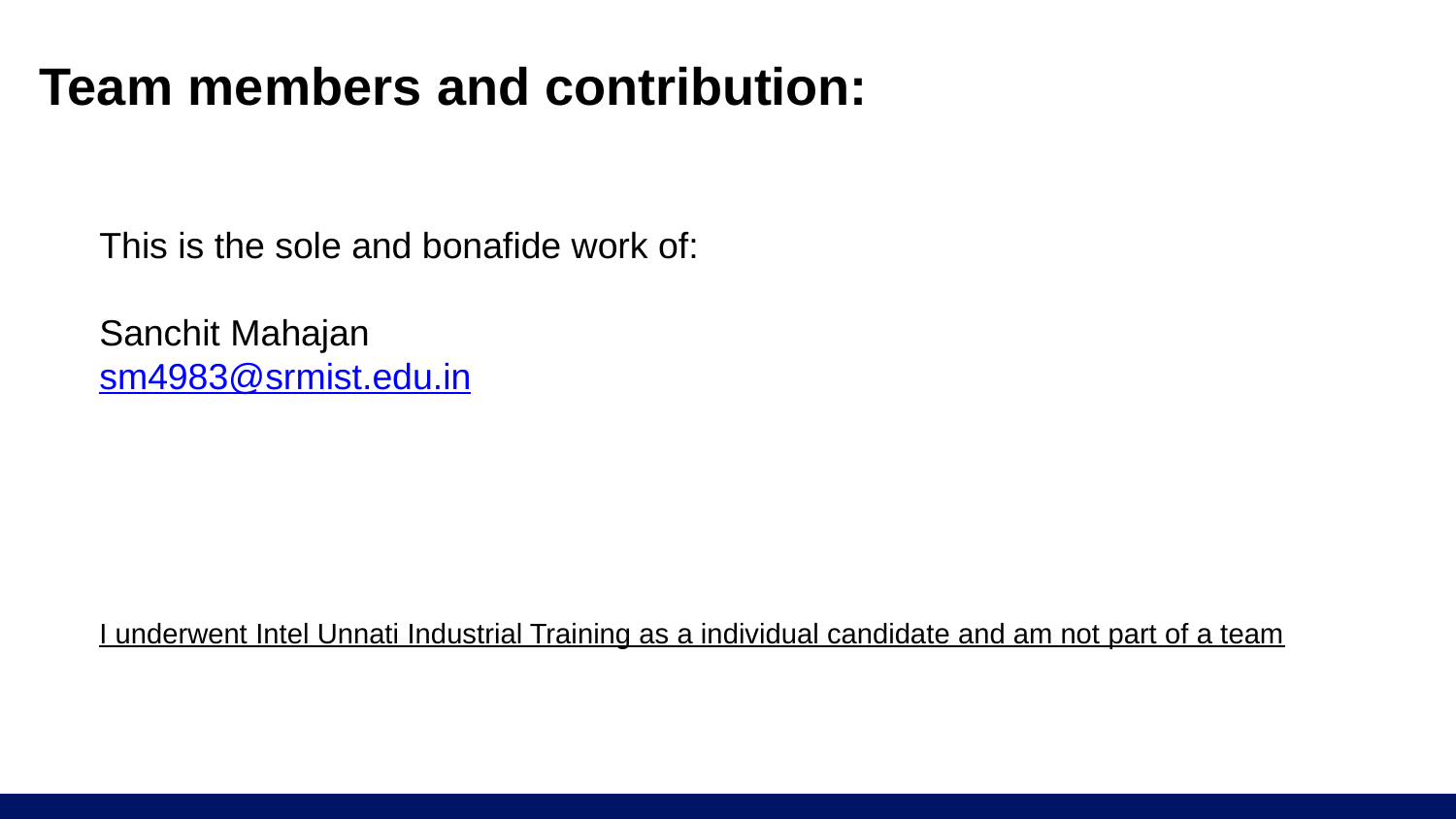

# Team members and contribution:
This is the sole and bonafide work of:
Sanchit Mahajan
sm4983@srmist.edu.in

I underwent Intel Unnati Industrial Training as a individual candidate and am not part of a team